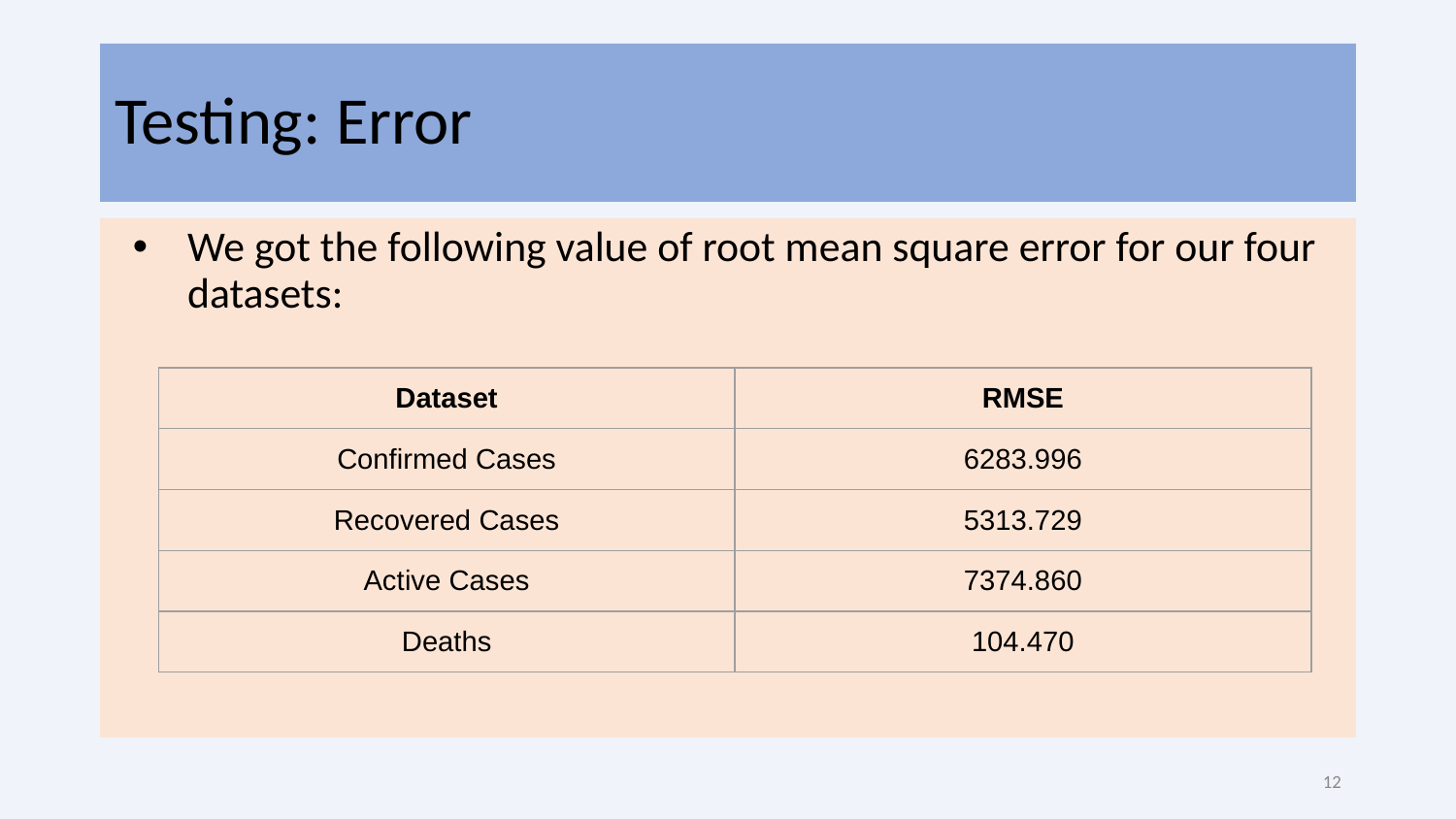

# Testing: Error
We got the following value of root mean square error for our four datasets:

| Dataset | RMSE |
| --- | --- |
| Confirmed Cases | 6283.996 |
| Recovered Cases | 5313.729 |
| Active Cases | 7374.860 |
| Deaths | 104.470 |
12